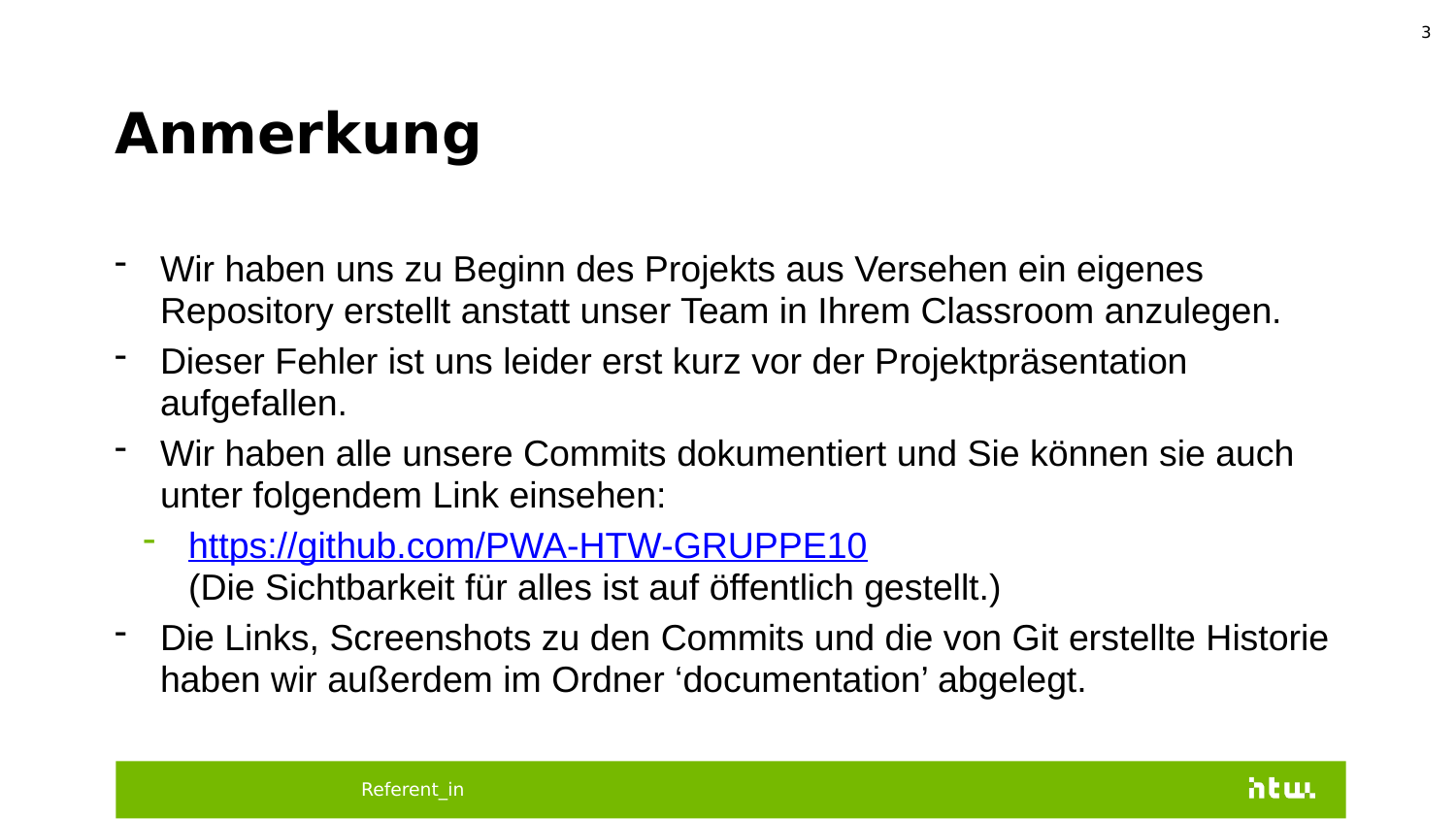

3
# Anmerkung
Wir haben uns zu Beginn des Projekts aus Versehen ein eigenes Repository erstellt anstatt unser Team in Ihrem Classroom anzulegen.
Dieser Fehler ist uns leider erst kurz vor der Projektpräsentation aufgefallen.
Wir haben alle unsere Commits dokumentiert und Sie können sie auch unter folgendem Link einsehen:
https://github.com/PWA-HTW-GRUPPE10
(Die Sichtbarkeit für alles ist auf öffentlich gestellt.)
Die Links, Screenshots zu den Commits und die von Git erstellte Historie haben wir außerdem im Ordner ‘documentation’ abgelegt.

Referent_in